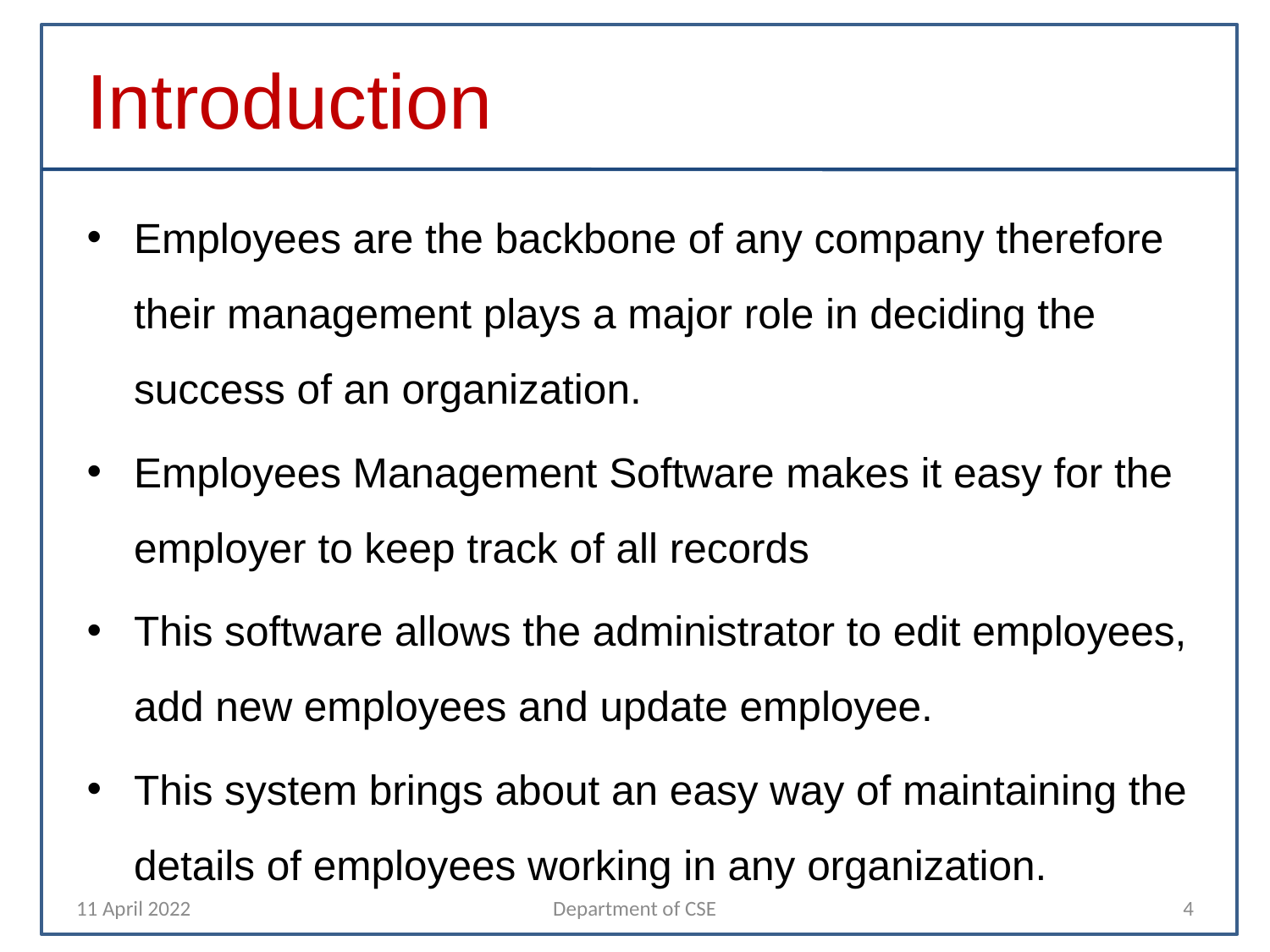

Introduction

Employees are the backbone of any company therefore their management plays a major role in deciding the success of an organization.
Employees Management Software makes it easy for the employer to keep track of all records
This software allows the administrator to edit employees, add new employees and update employee.
This system brings about an easy way of maintaining the details of employees working in any organization.

11 April 2022
Department of CSE
4